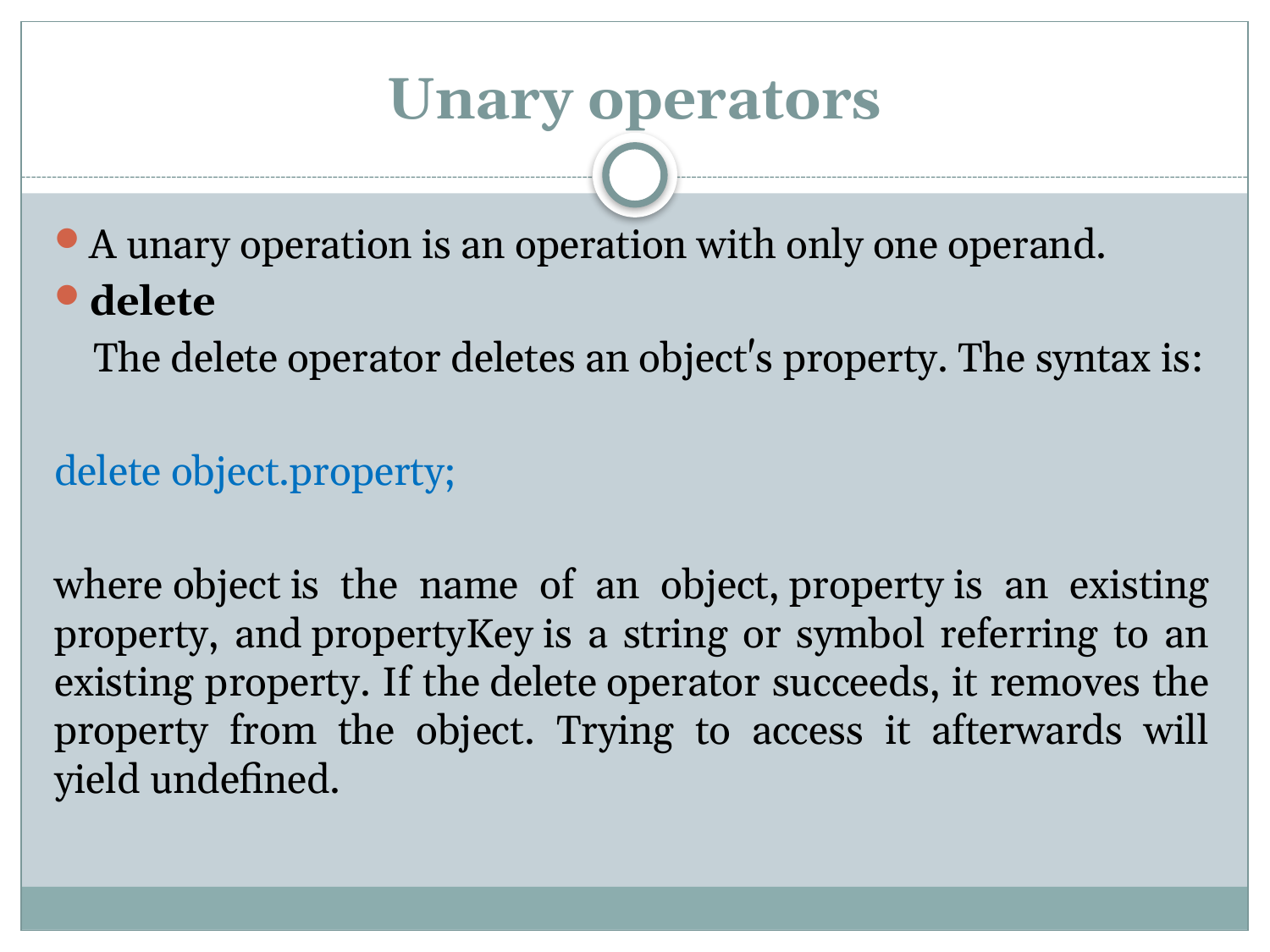

# Unary operators
A unary operation is an operation with only one operand.
delete
    The delete operator deletes an object's property. The syntax is:

delete object.property;

where object is the name of an object, property is an existing property, and propertyKey is a string or symbol referring to an existing property. If the delete operator succeeds, it removes the property from the object. Trying to access it afterwards will yield undefined.